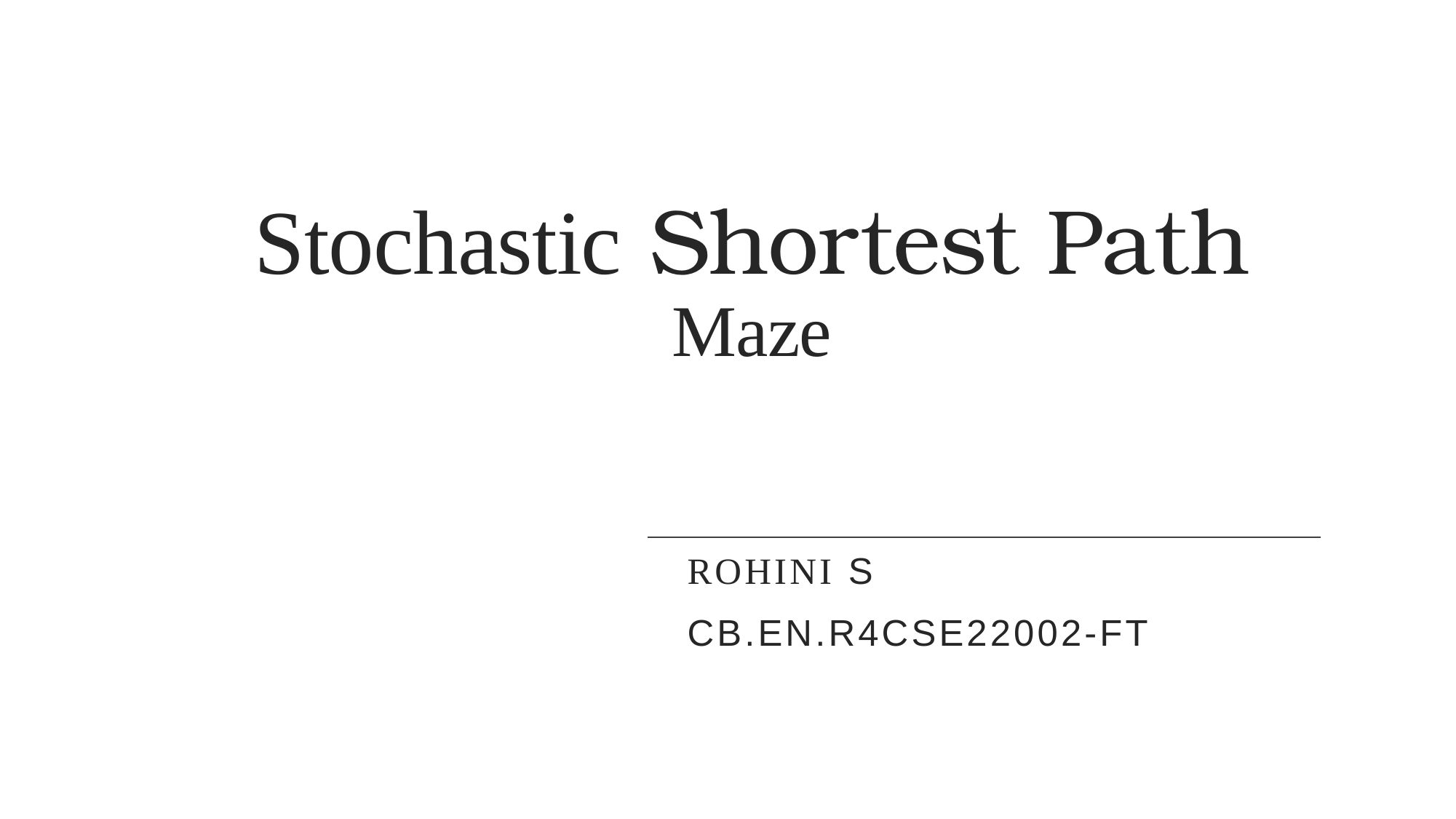

# Stochastic Shortest Path Maze
Rohini S
CB.EN.R4CSE22002-FT